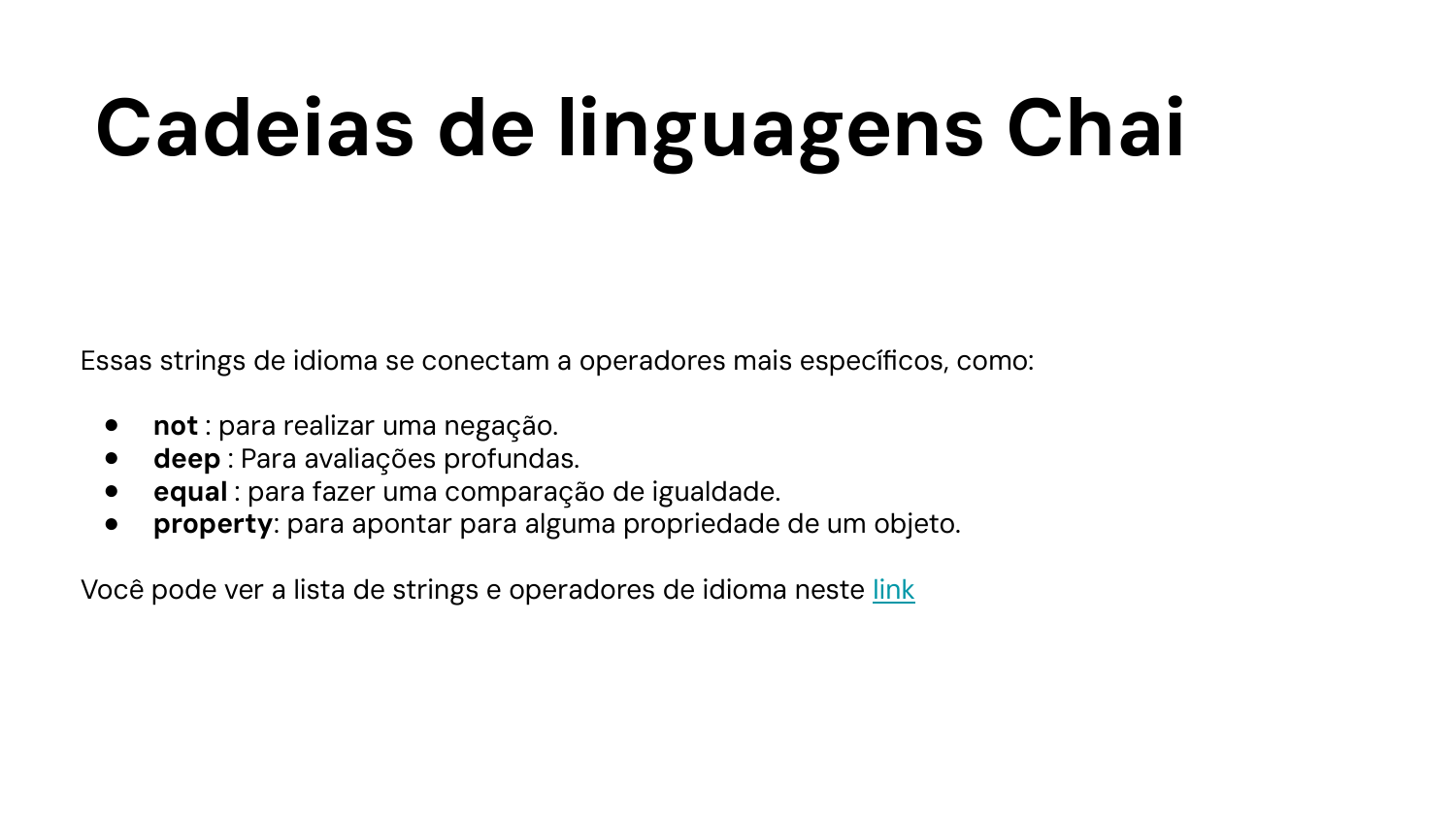

Cadeias de linguagens Chai
Essas strings de idioma se conectam a operadores mais específicos, como:

not : para realizar uma negação.
deep : Para avaliações profundas.
equal : para fazer uma comparação de igualdade.
property: para apontar para alguma propriedade de um objeto.

Você pode ver a lista de strings e operadores de idioma neste link